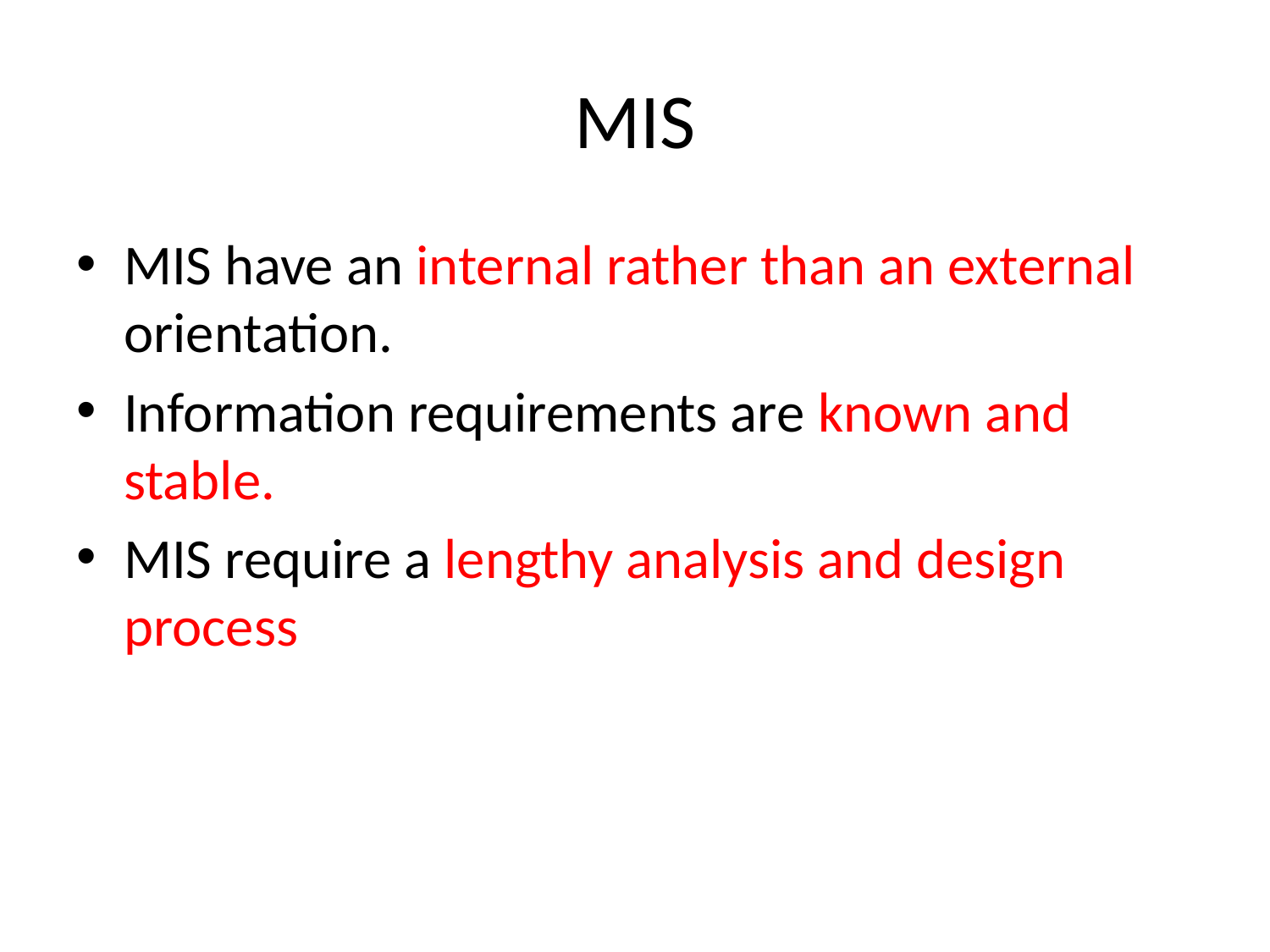

# MIS
MIS have an internal rather than an external orientation.
Information requirements are known and stable.
MIS require a lengthy analysis and design process